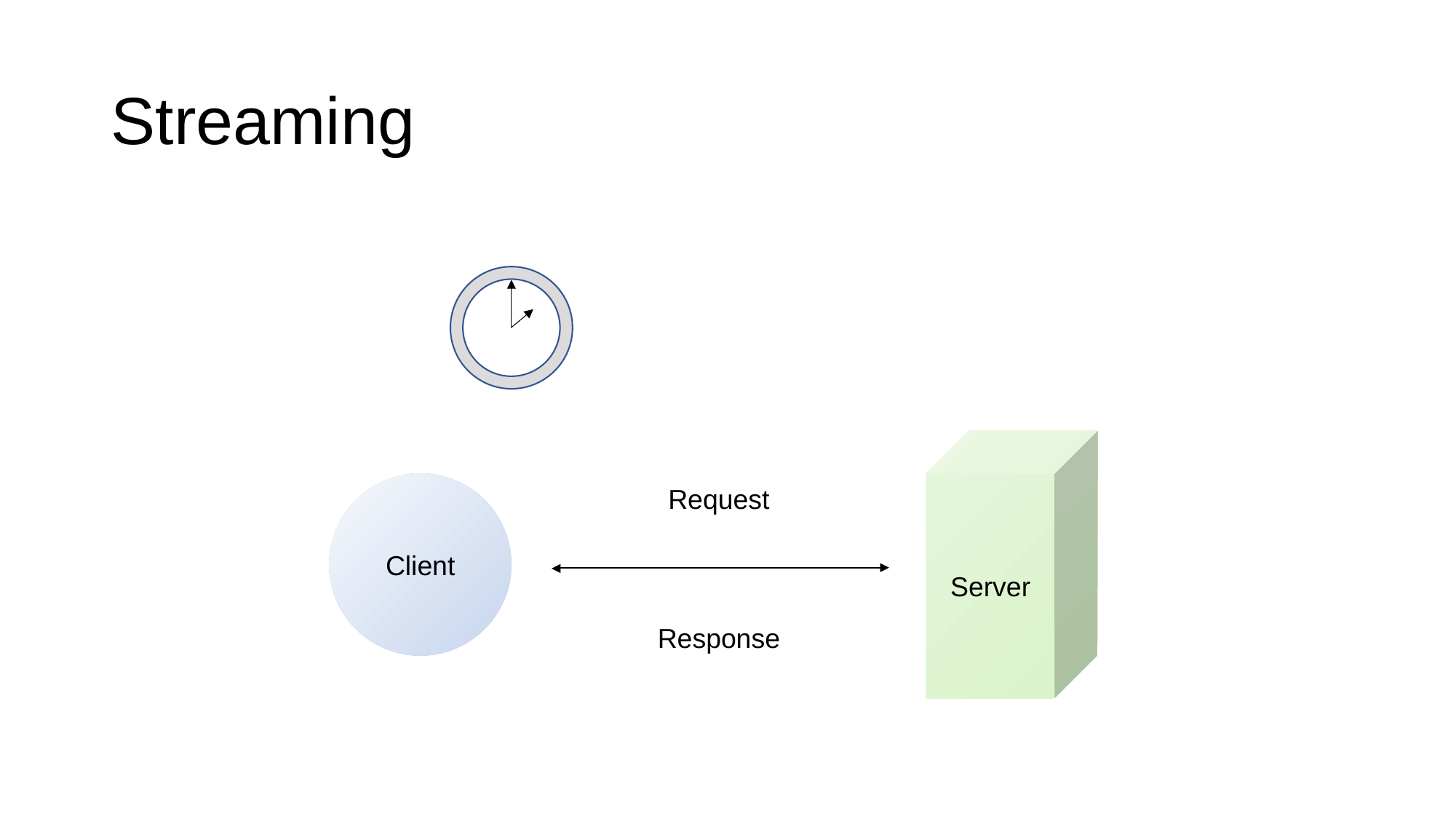

# Streaming

Server
Client
Request
Data
Response